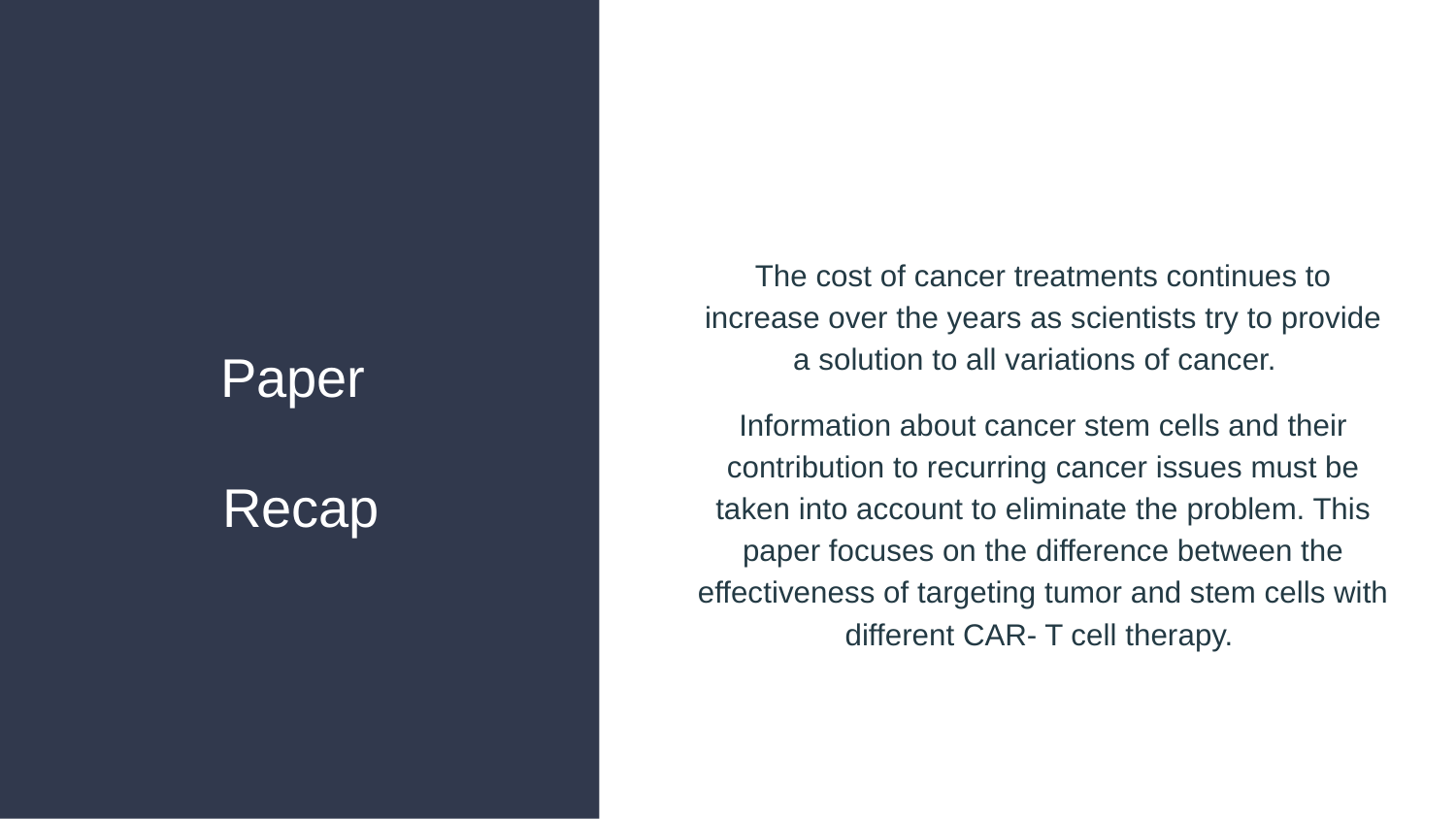

The cost of cancer treatments continues to increase over the years as scientists try to provide a solution to all variations of cancer.
Information about cancer stem cells and their contribution to recurring cancer issues must be taken into account to eliminate the problem. This paper focuses on the difference between the effectiveness of targeting tumor and stem cells with different CAR- T cell therapy.
# Paper
Recap